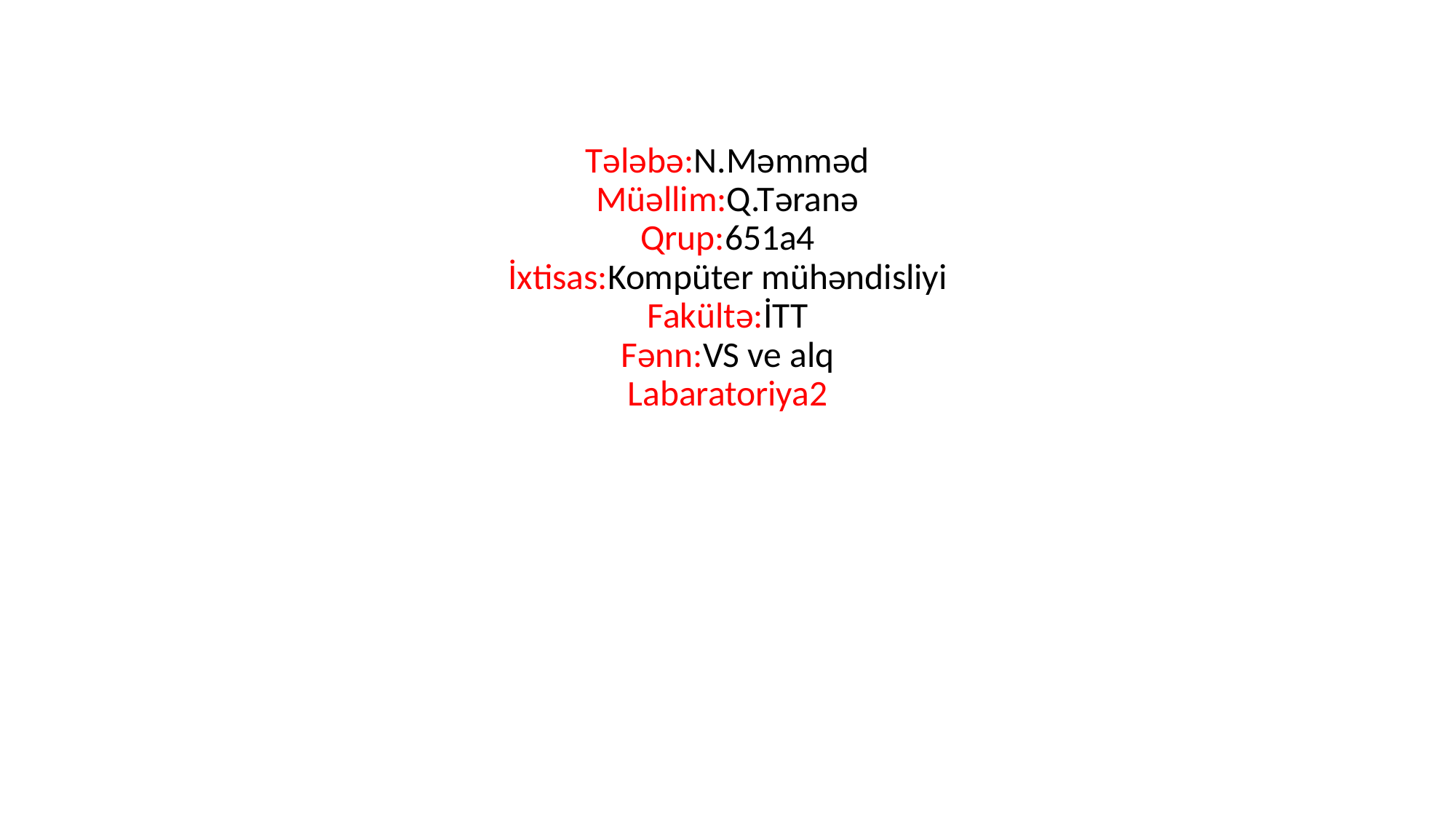

# Tələbə:N.Məmməd Müəllim:Q.Təranə Qrup:651a4 İxtisas:Kompüter mühəndisliyi Fakültə:İTT Fənn:VS ve alq Labaratoriya2